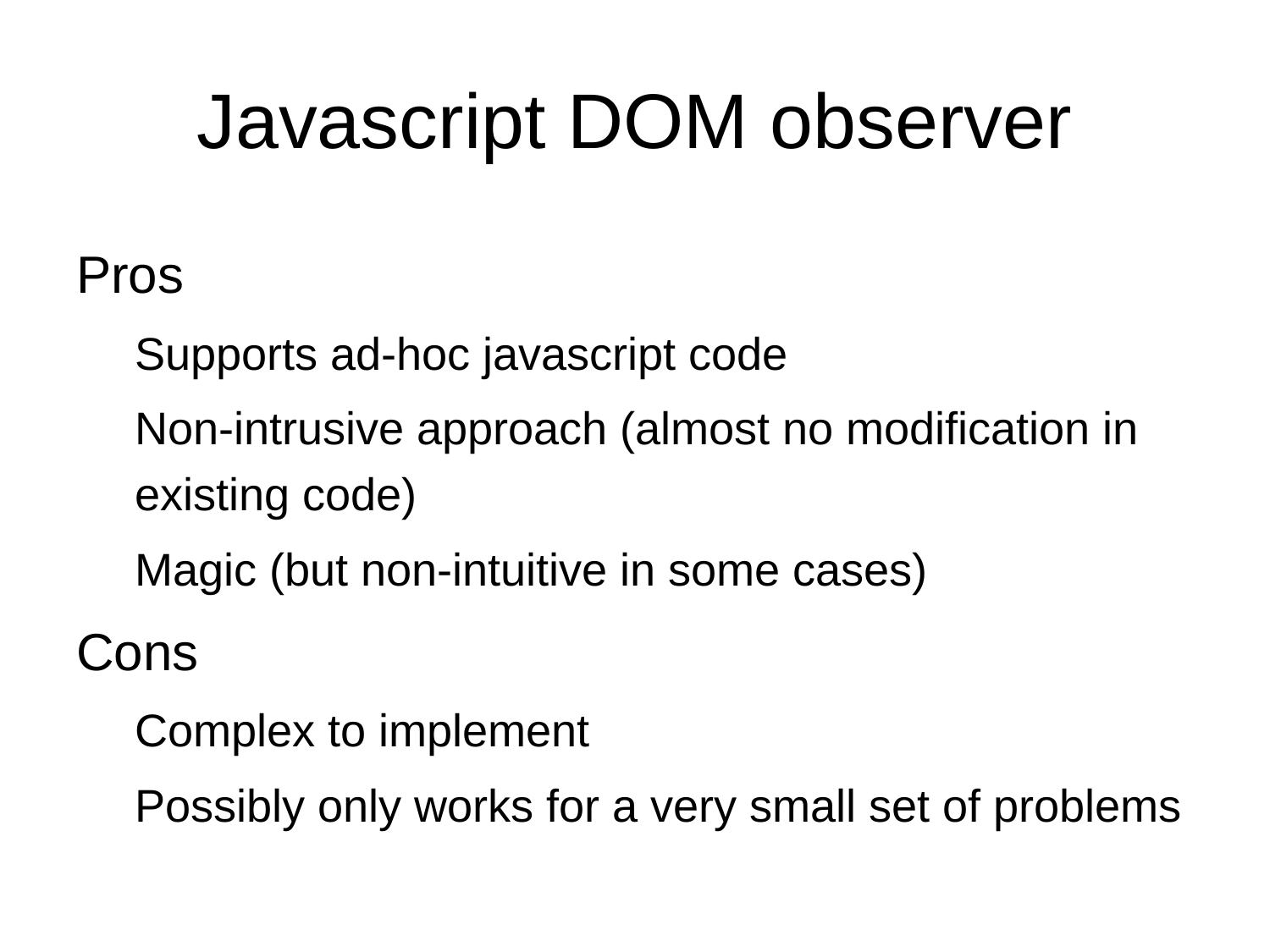

# Javascript DOM observer
Pros
Supports ad-hoc javascript code
Non-intrusive approach (almost no modification in existing code)
Magic (but non-intuitive in some cases)
Cons
Complex to implement
Possibly only works for a very small set of problems